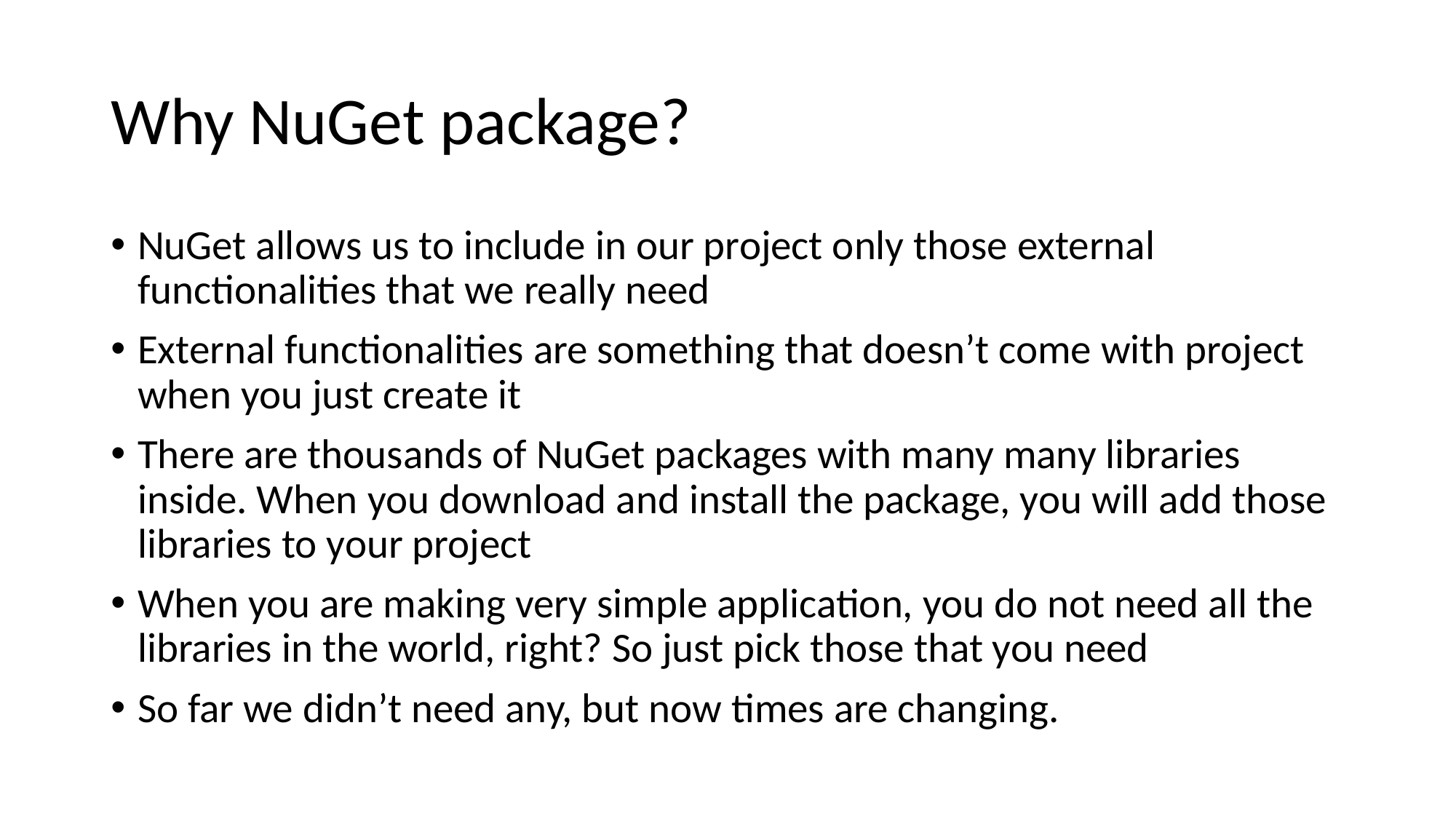

# Why NuGet package?
NuGet allows us to include in our project only those external functionalities that we really need
External functionalities are something that doesn’t come with project when you just create it
There are thousands of NuGet packages with many many libraries inside. When you download and install the package, you will add those libraries to your project
When you are making very simple application, you do not need all the libraries in the world, right? So just pick those that you need
So far we didn’t need any, but now times are changing.